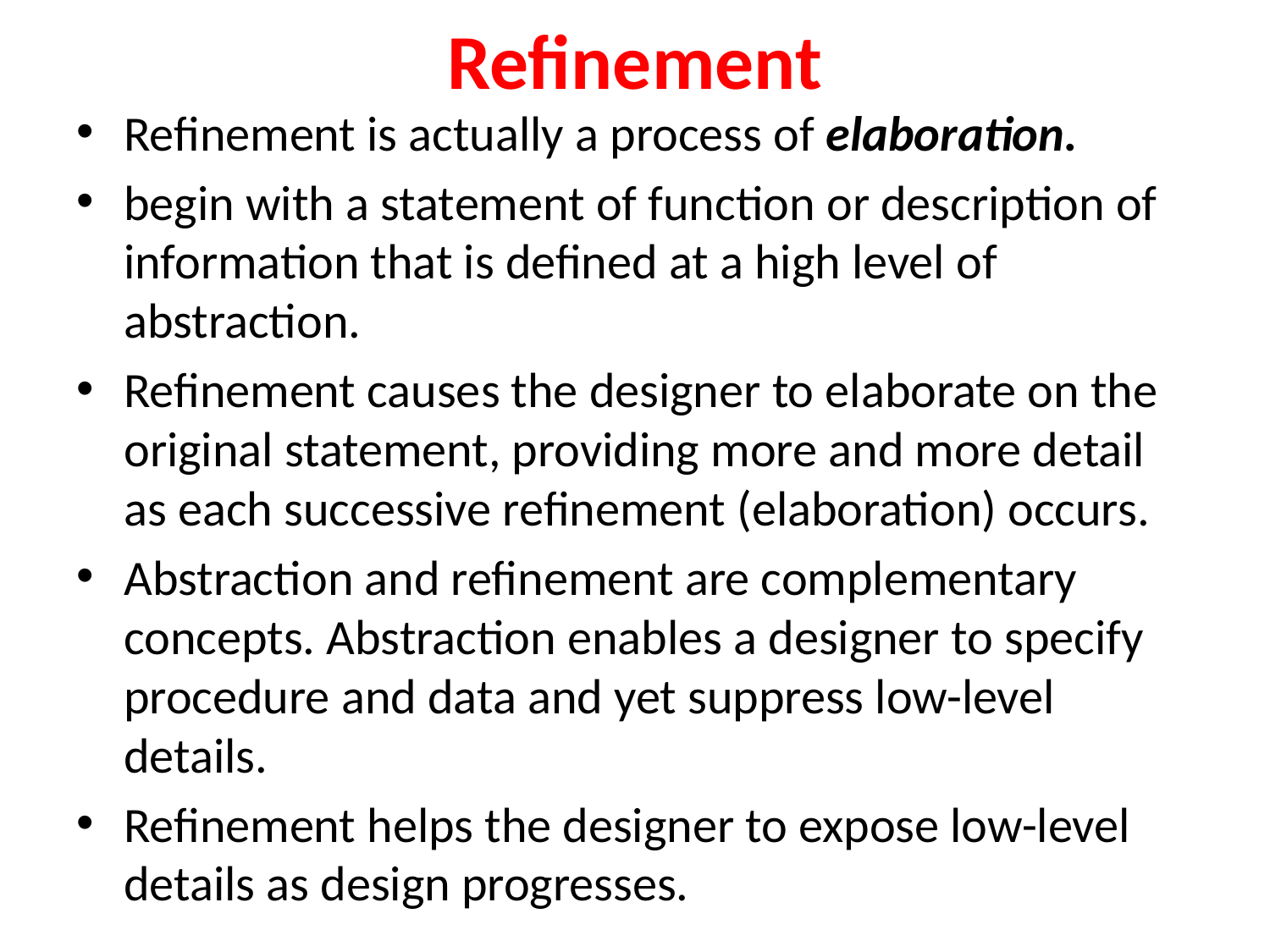

# Refinement
Refinement is actually a process of elaboration.
begin with a statement of function or description of information that is defined at a high level of abstraction.
Refinement causes the designer to elaborate on the original statement, providing more and more detail as each successive refinement (elaboration) occurs.
Abstraction and refinement are complementary concepts. Abstraction enables a designer to specify procedure and data and yet suppress low-level details.
Refinement helps the designer to expose low-level details as design progresses.